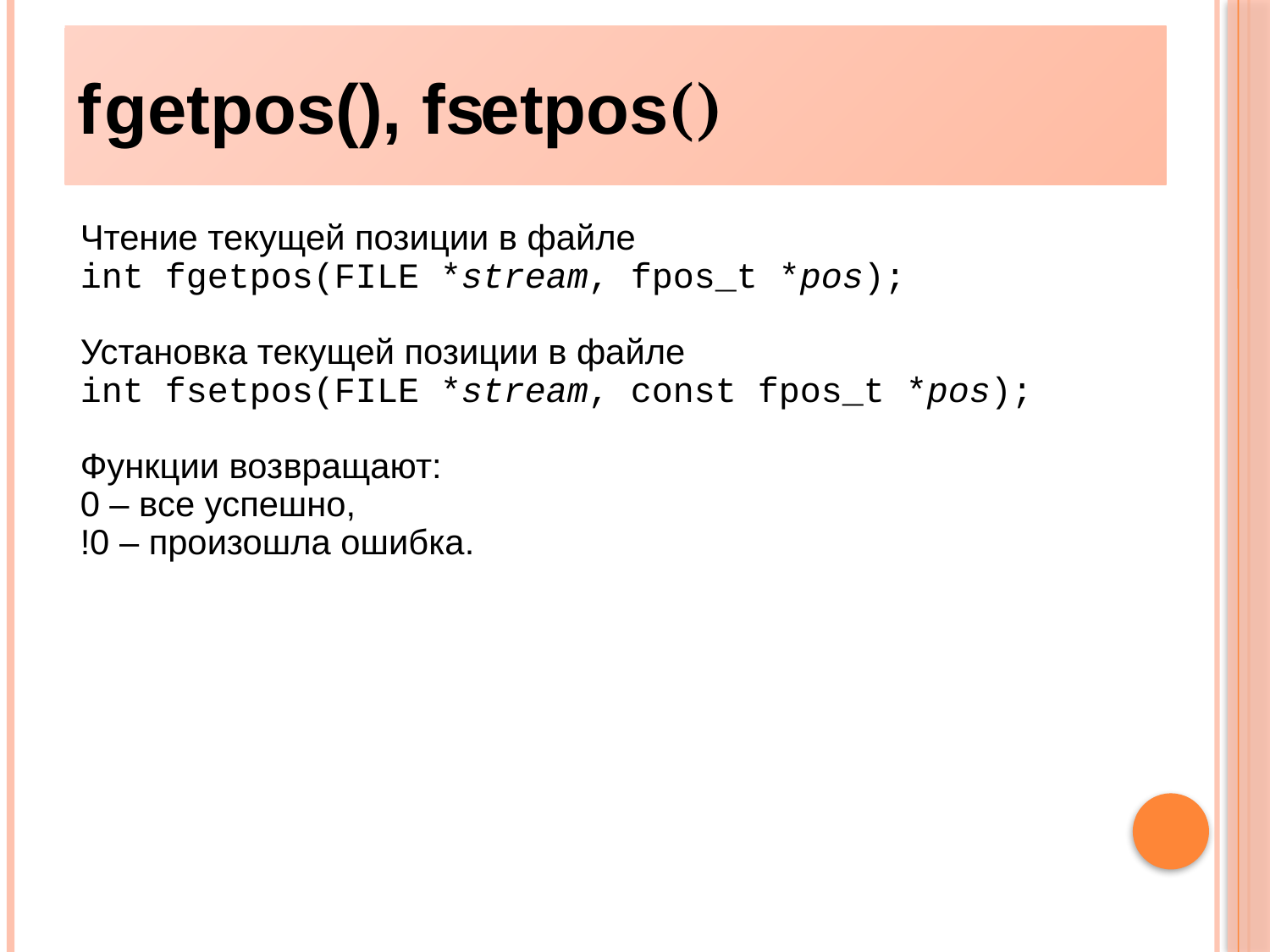

fgetpos(), fsetpos()
10
Чтение текущей позиции в файле
int fgetpos(FILE *stream, fpos_t *pos);

Установка текущей позиции в файле
int fsetpos(FILE *stream, const fpos_t *pos);

Функции возвращают:
0 – все успешно,
!0 – произошла ошибка.